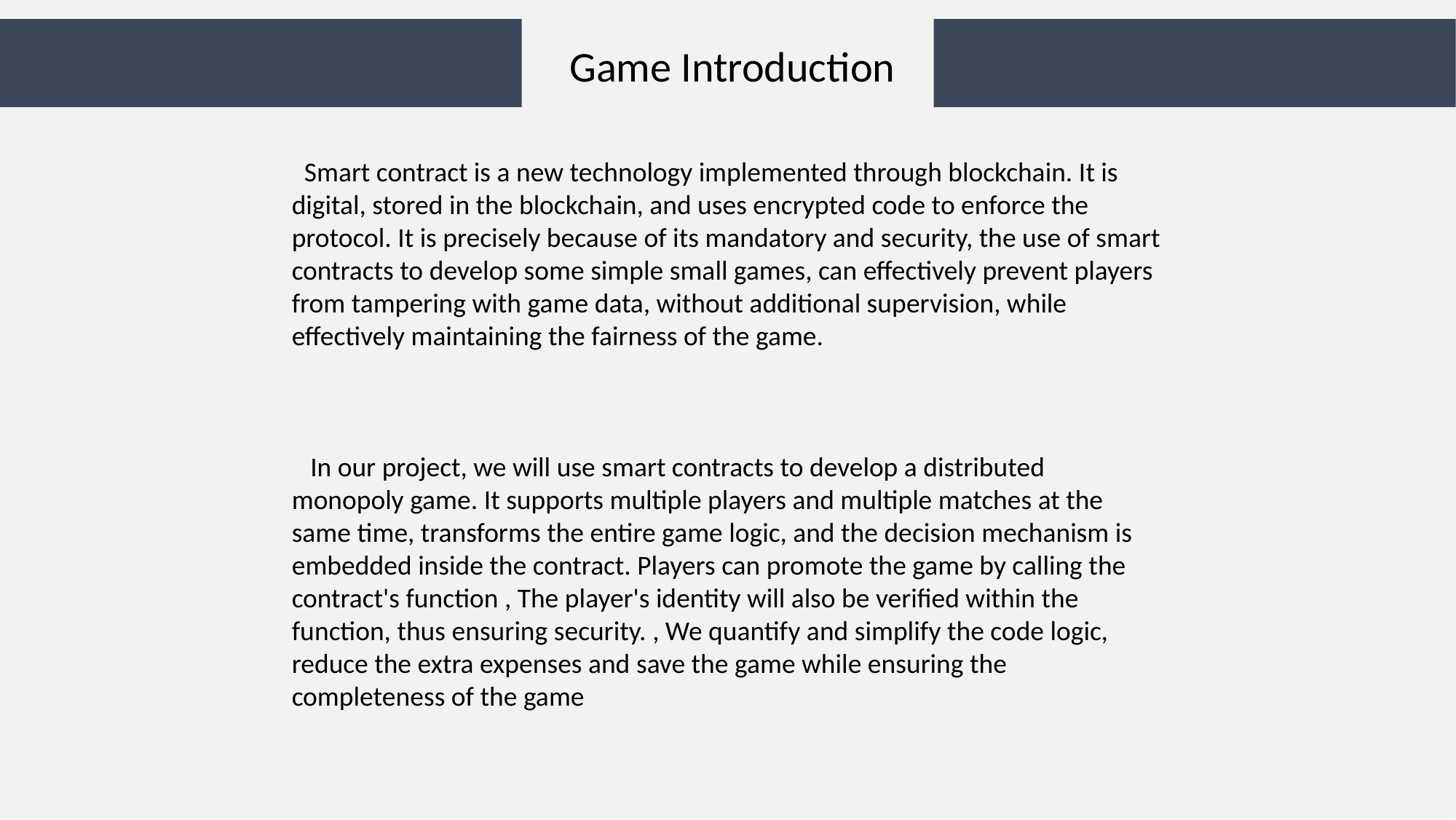

Game Introduction
  Smart contract is a new technology implemented through blockchain. It is digital, stored in the blockchain, and uses encrypted code to enforce the protocol. It is precisely because of its mandatory and security, the use of smart contracts to develop some simple small games, can effectively prevent players from tampering with game data, without additional supervision, while effectively maintaining the fairness of the game.

   In our project, we will use smart contracts to develop a distributed monopoly game. It supports multiple players and multiple matches at the same time, transforms the entire game logic, and the decision mechanism is embedded inside the contract. Players can promote the game by calling the contract's function , The player's identity will also be verified within the function, thus ensuring security. , We quantify and simplify the code logic, reduce the extra expenses and save the game while ensuring the completeness of the game